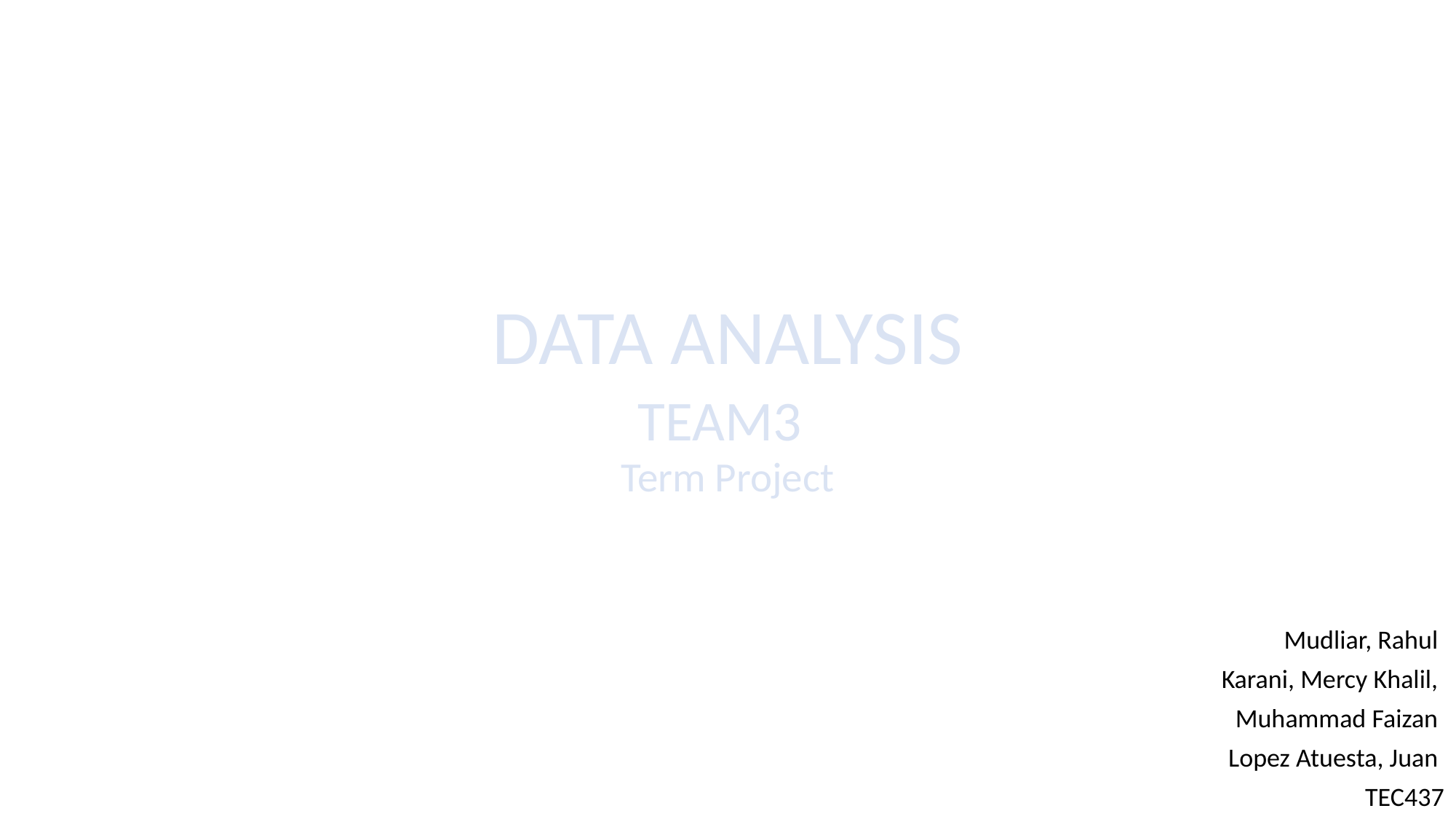

# DATA ANALYSIS TEAM3 Term Project
Mudliar, Rahul
Karani, Mercy Khalil,
Muhammad Faizan
Lopez Atuesta, Juan
TEC437